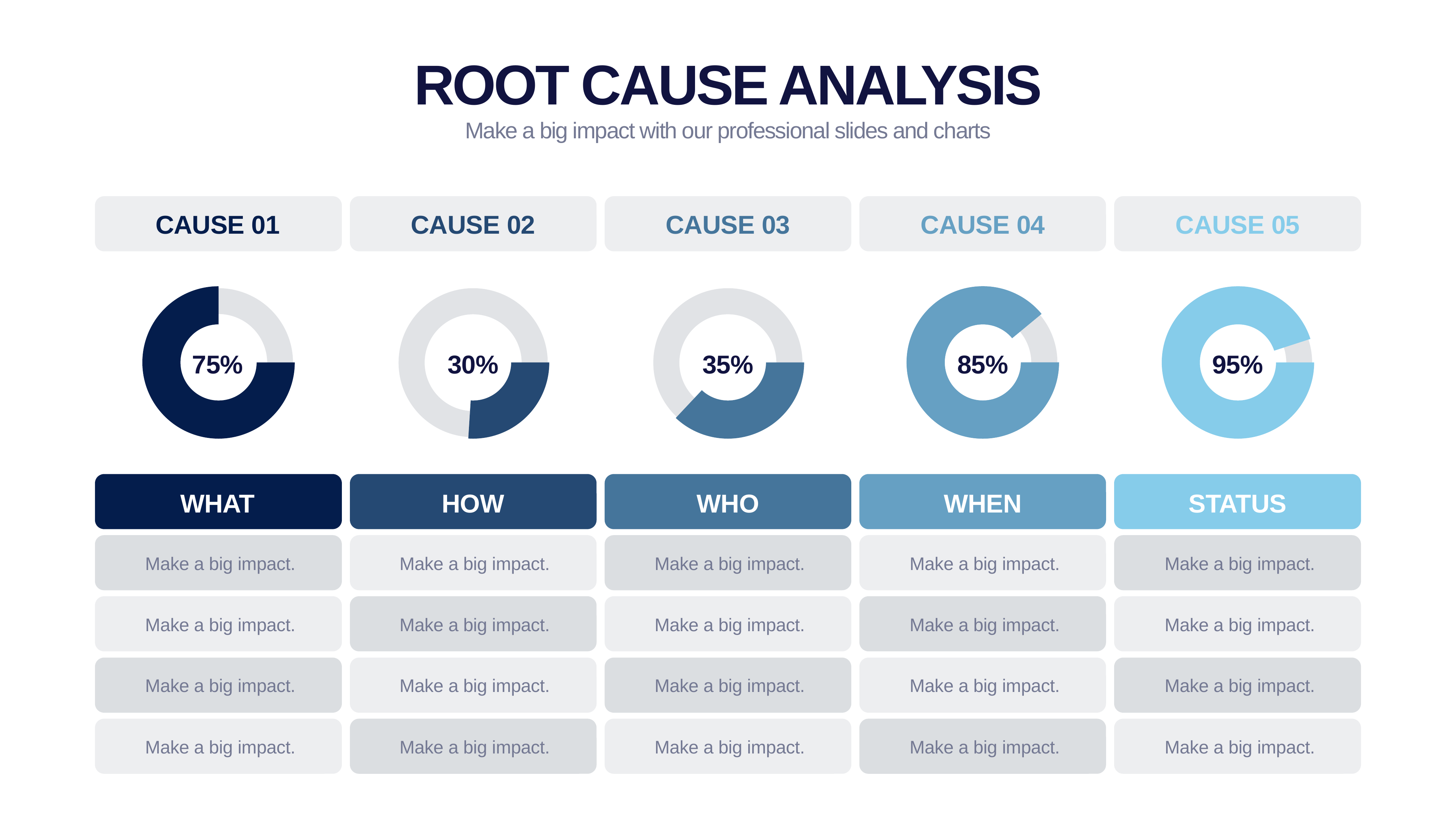

ROOT CAUSE ANALYSIS
Make a big impact with our professional slides and charts

CAUSE 01
CAUSE 02
CAUSE 03
CAUSE 04
CAUSE 05

### Chart

| Category | Sales |
|---|---|
| 1st Qtr | 7.5 |
| 2nd Qtr | 2.5 |

### Chart

| Category | Sales |
|---|---|
| 1st Qtr | 2.6 |
| 2nd Qtr | 7.4 |

### Chart

| Category | Sales |
|---|---|
| 1st Qtr | 3.7 |
| 2nd Qtr | 6.3 |

### Chart

| Category | Sales |
|---|---|
| 1st Qtr | 8.9 |
| 2nd Qtr | 1.1 |

### Chart

| Category | Sales |
|---|---|
| 1st Qtr | 8.9 |
| 2nd Qtr | 1.1 |

### Chart

| Category | Sales |
|---|---|
| 1st Qtr | 9.5 |
| 2nd Qtr | 0.5 |

75%
30%
35%
85%
95%

WHAT
HOW
WHO
WHEN
STATUS

Make a big impact.
Make a big impact.
Make a big impact.
Make a big impact.
Make a big impact.

Make a big impact.
Make a big impact.
Make a big impact.
Make a big impact.
Make a big impact.

Make a big impact.
Make a big impact.
Make a big impact.
Make a big impact.
Make a big impact.

Make a big impact.
Make a big impact.
Make a big impact.
Make a big impact.
Make a big impact.